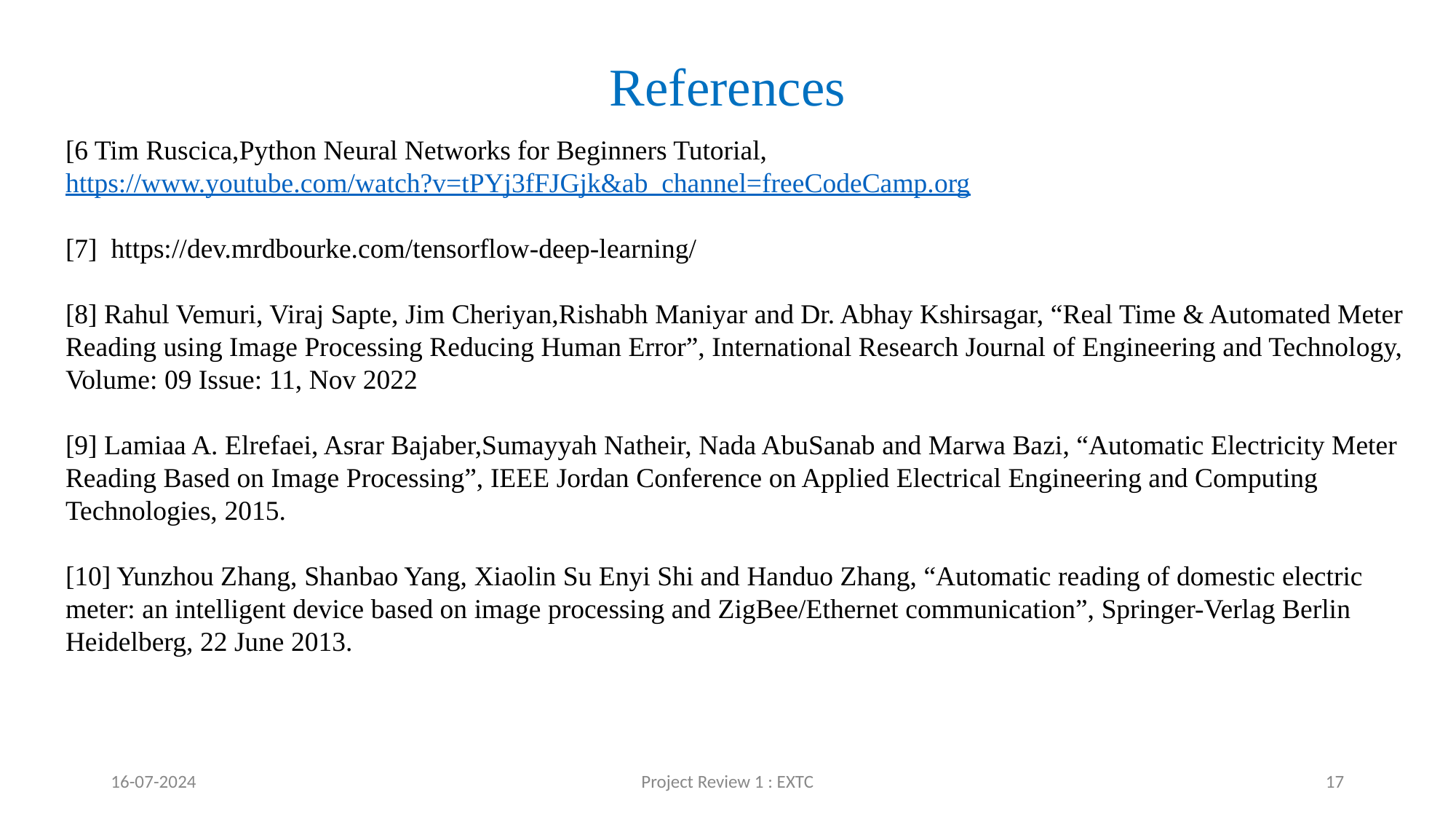

# References
[6 Tim Ruscica,Python Neural Networks for Beginners Tutorial, https://www.youtube.com/watch?v=tPYj3fFJGjk&ab_channel=freeCodeCamp.org

[7]  https://dev.mrdbourke.com/tensorflow-deep-learning/

[8] Rahul Vemuri, Viraj Sapte, Jim Cheriyan,Rishabh Maniyar and Dr. Abhay Kshirsagar, “Real Time & Automated Meter Reading using Image Processing Reducing Human Error”, International Research Journal of Engineering and Technology, Volume: 09 Issue: 11, Nov 2022

[9] Lamiaa A. Elrefaei, Asrar Bajaber,Sumayyah Natheir, Nada AbuSanab and Marwa Bazi, “Automatic Electricity Meter Reading Based on Image Processing”, IEEE Jordan Conference on Applied Electrical Engineering and Computing Technologies, 2015.

[10] Yunzhou Zhang, Shanbao Yang, Xiaolin Su Enyi Shi and Handuo Zhang, “Automatic reading of domestic electric meter: an intelligent device based on image processing and ZigBee/Ethernet communication”, Springer-Verlag Berlin Heidelberg, 22 June 2013.

16-07-2024
Project Review 1 : EXTC
17